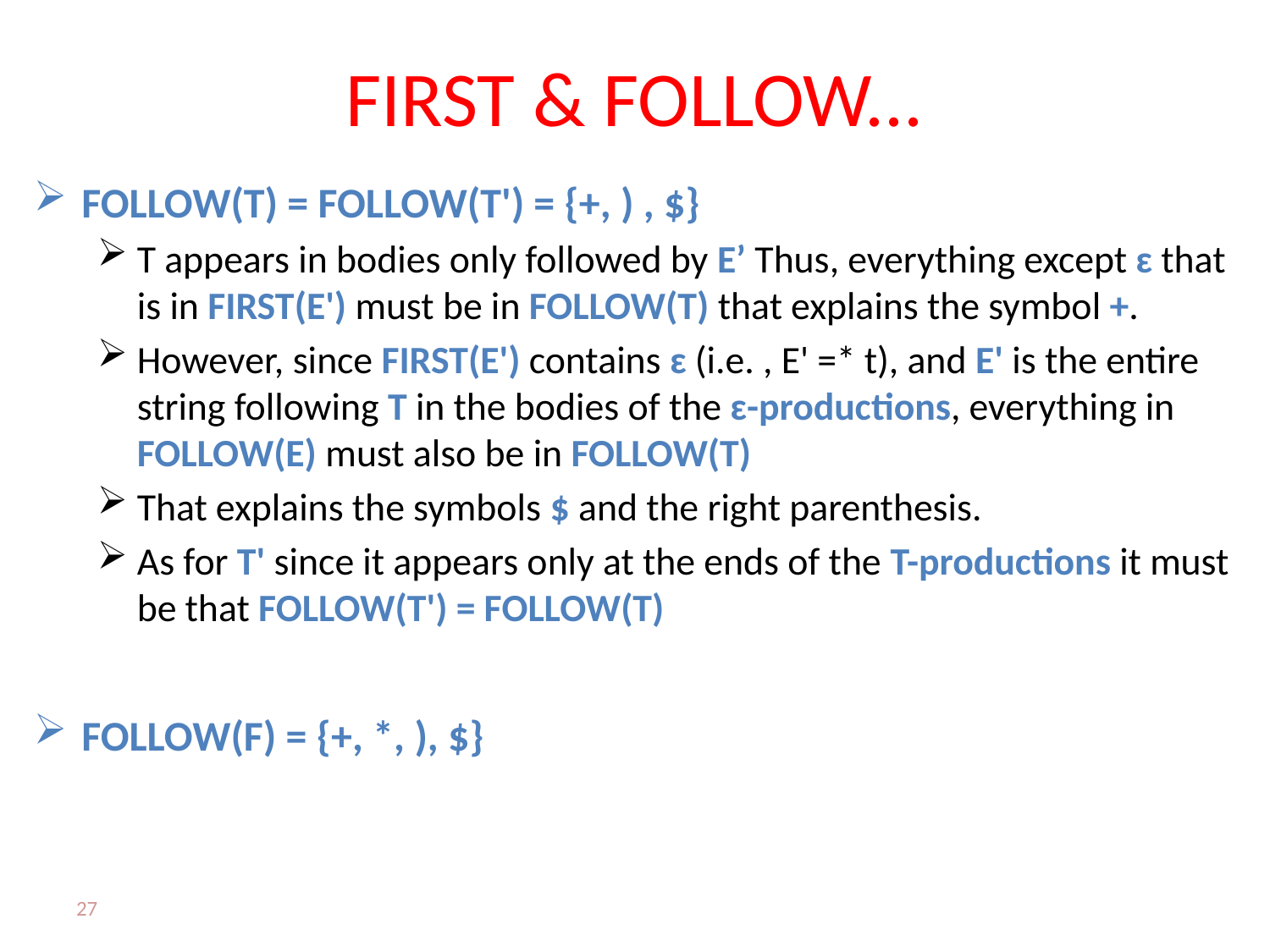

# FIRST & FOLLOW...
FOLLOW(T) = FOLLOW(T') = {+, ) , $}
T appears in bodies only followed by E’ Thus, everything except ɛ that is in FIRST(E') must be in FOLLOW(T) that explains the symbol +.
However, since FIRST(E') contains ɛ (i.e. , E' =* t), and E' is the entire string following T in the bodies of the ɛ-productions, everything in FOLLOW(E) must also be in FOLLOW(T)
That explains the symbols $ and the right parenthesis.
As for T' since it appears only at the ends of the T-productions it must be that FOLLOW(T') = FOLLOW(T)

FOLLOW(F) = {+, *, ), $}
27